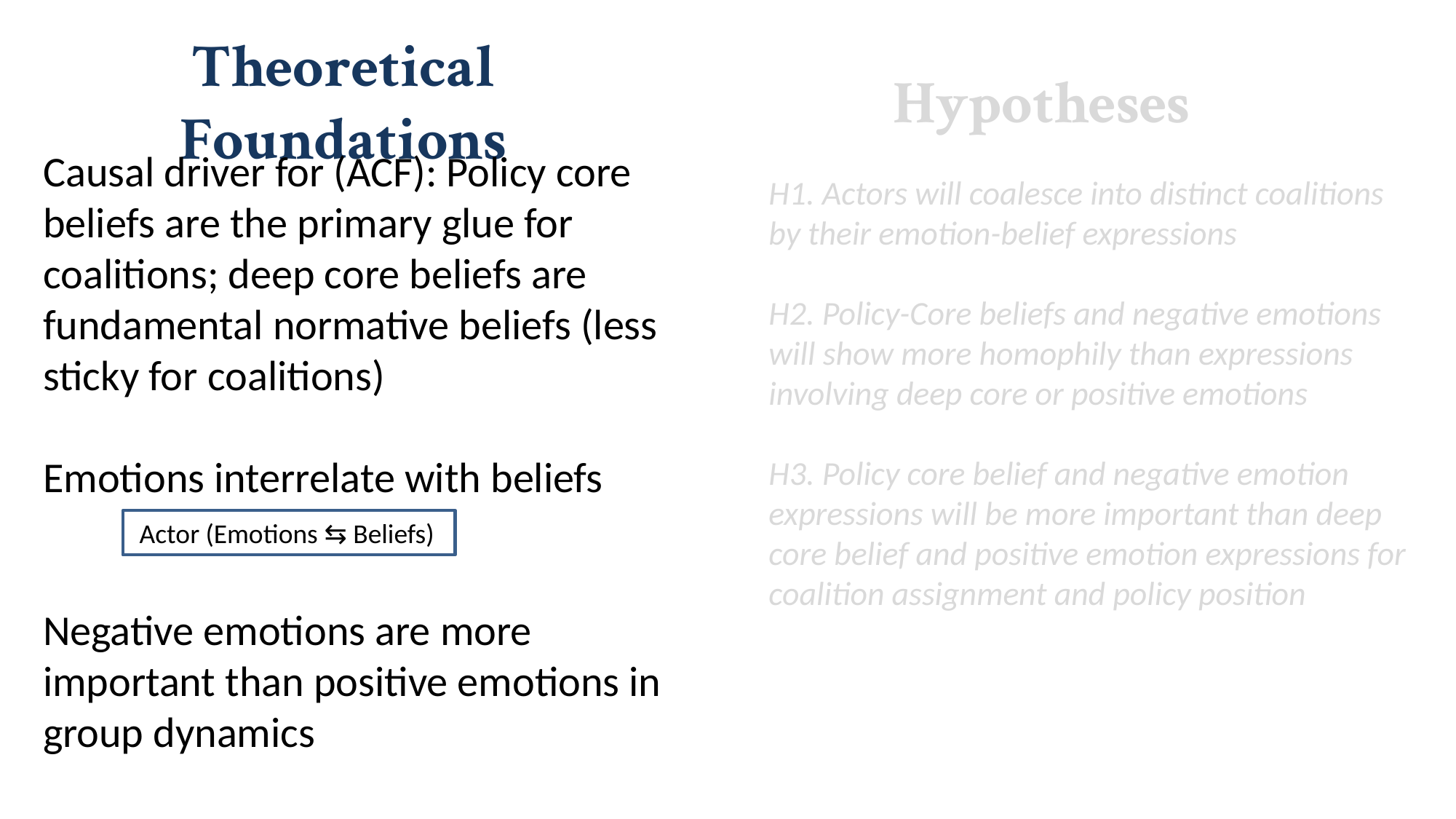

Hypotheses
# Theoretical Foundations
Causal driver for (ACF): Policy core beliefs are the primary glue for coalitions; deep core beliefs are fundamental normative beliefs (less sticky for coalitions)

Emotions interrelate with beliefs
          Actor (Emotions ⇆ Beliefs)

Negative emotions are more important than positive emotions in group dynamics

H1. Actors will coalesce into distinct coalitions by their emotion-belief expressions

H2. Policy-Core beliefs and negative emotions will show more homophily than expressions involving deep core or positive emotions

H3. Policy core belief and negative emotion expressions will be more important than deep core belief and positive emotion expressions for coalition assignment and policy position